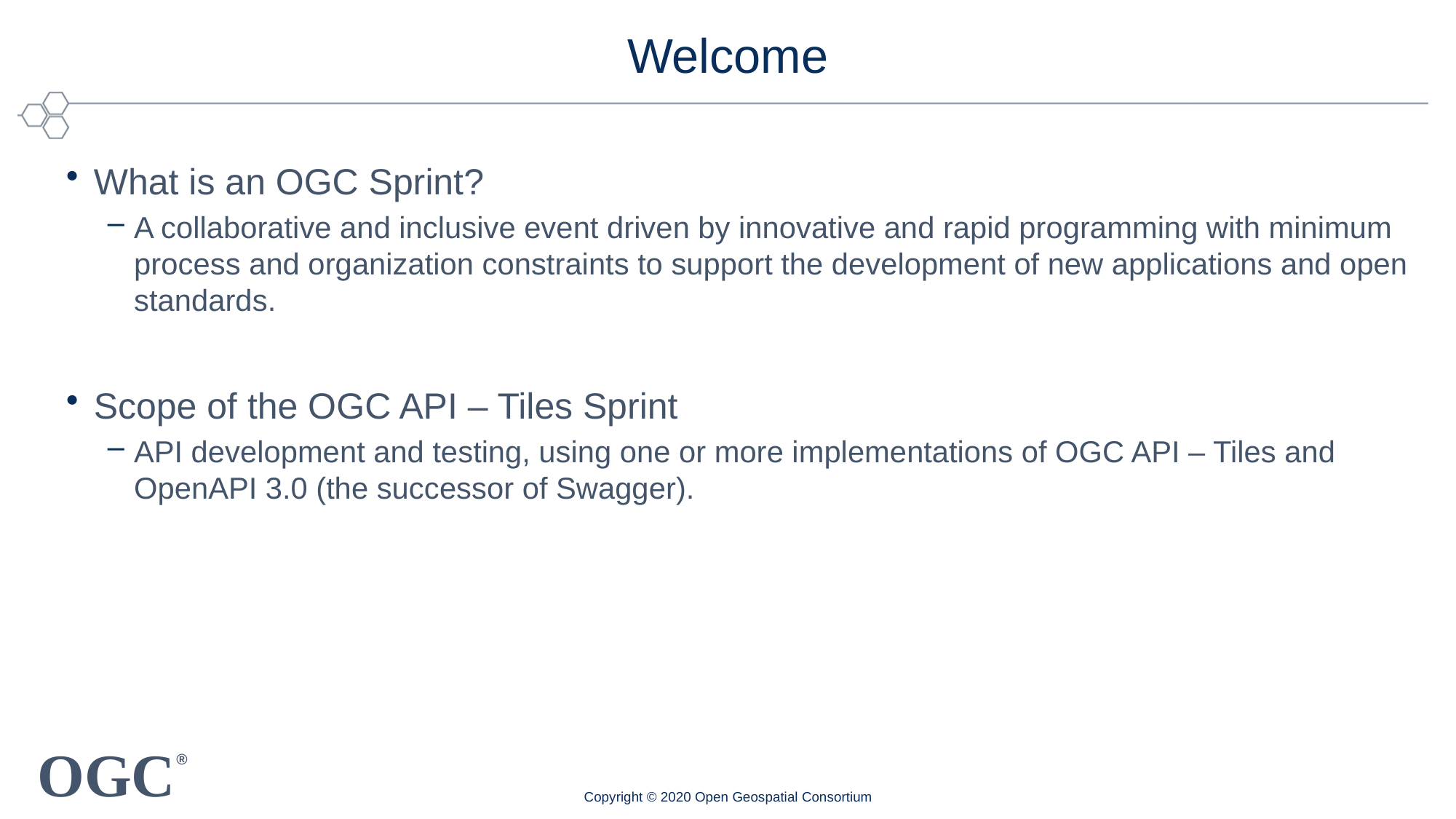

# Welcome
What is an OGC Sprint?
A collaborative and inclusive event driven by innovative and rapid programming with minimum process and organization constraints to support the development of new applications and open standards.

Scope of the OGC API – Tiles Sprint
API development and testing, using one or more implementations of OGC API – Tiles and OpenAPI 3.0 (the successor of Swagger).

Copyright © 2020 Open Geospatial Consortium